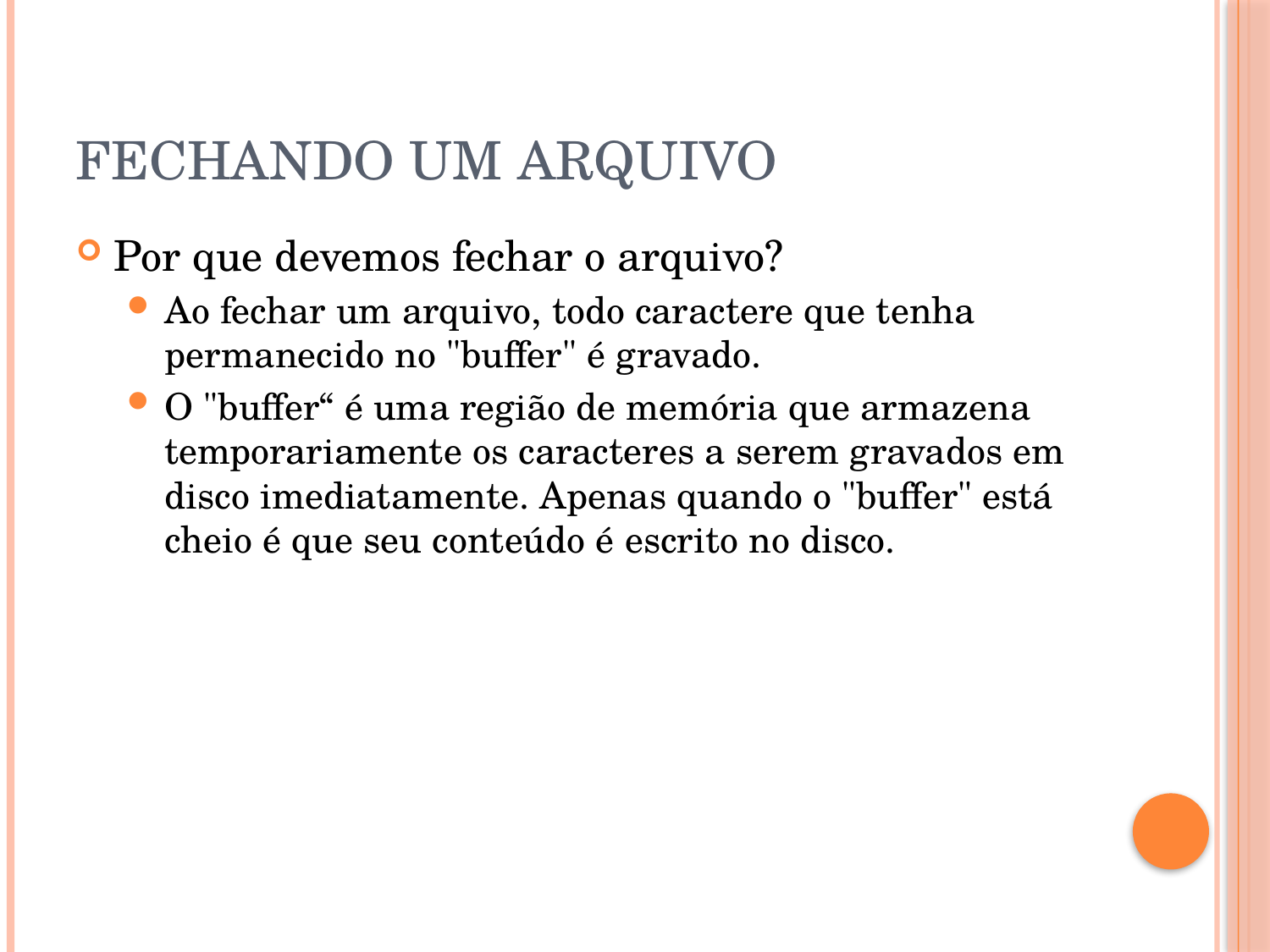

# Fechando um arquivo
Por que devemos fechar o arquivo?
Ao fechar um arquivo, todo caractere que tenha permanecido no "buffer" é gravado.
O "buffer“ é uma região de memória que armazena temporariamente os caracteres a serem gravados em disco imediatamente. Apenas quando o "buffer" está cheio é que seu conteúdo é escrito no disco.